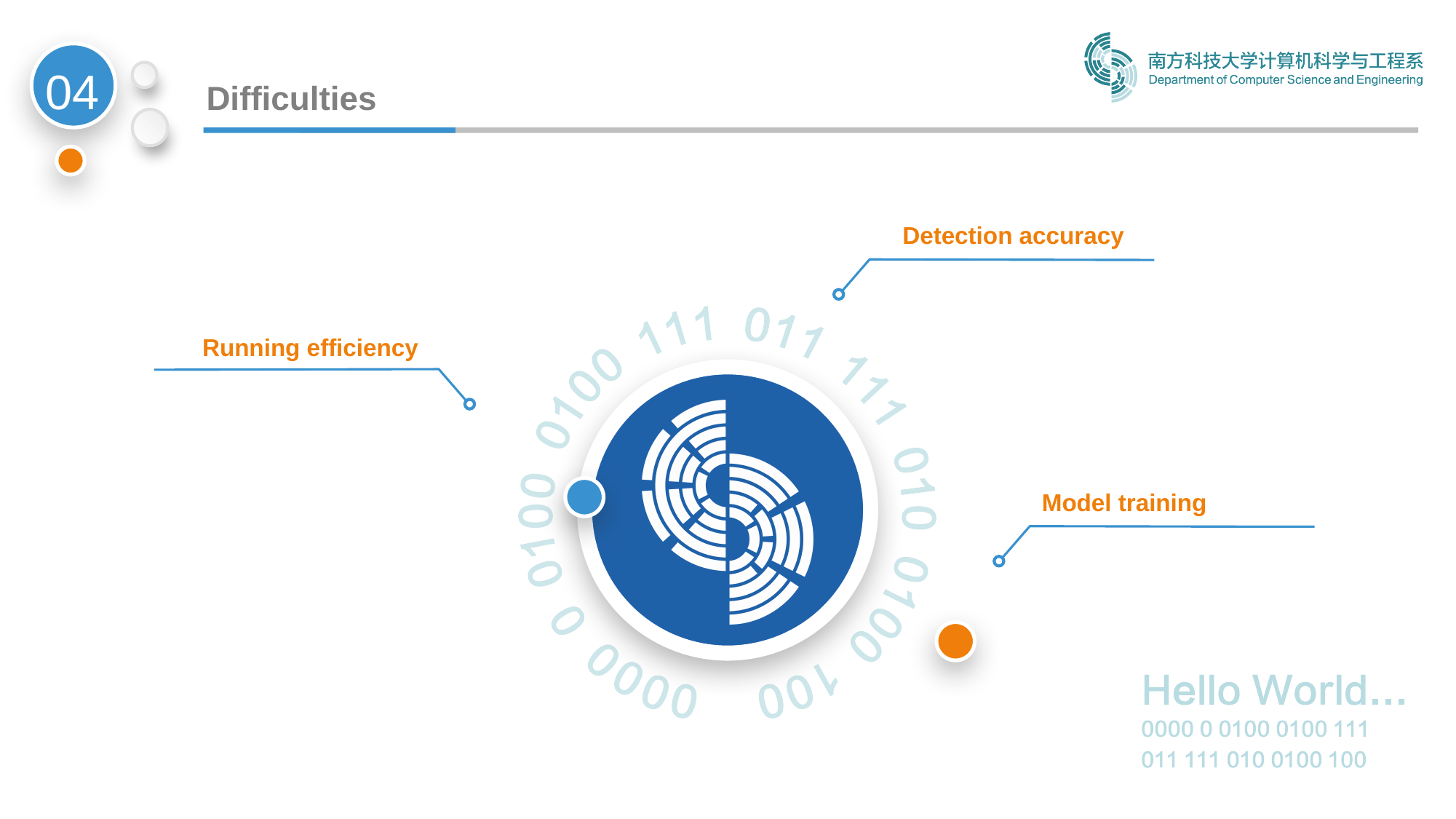

04
Difficulties
Detection accuracy

Running efficiency

Model training